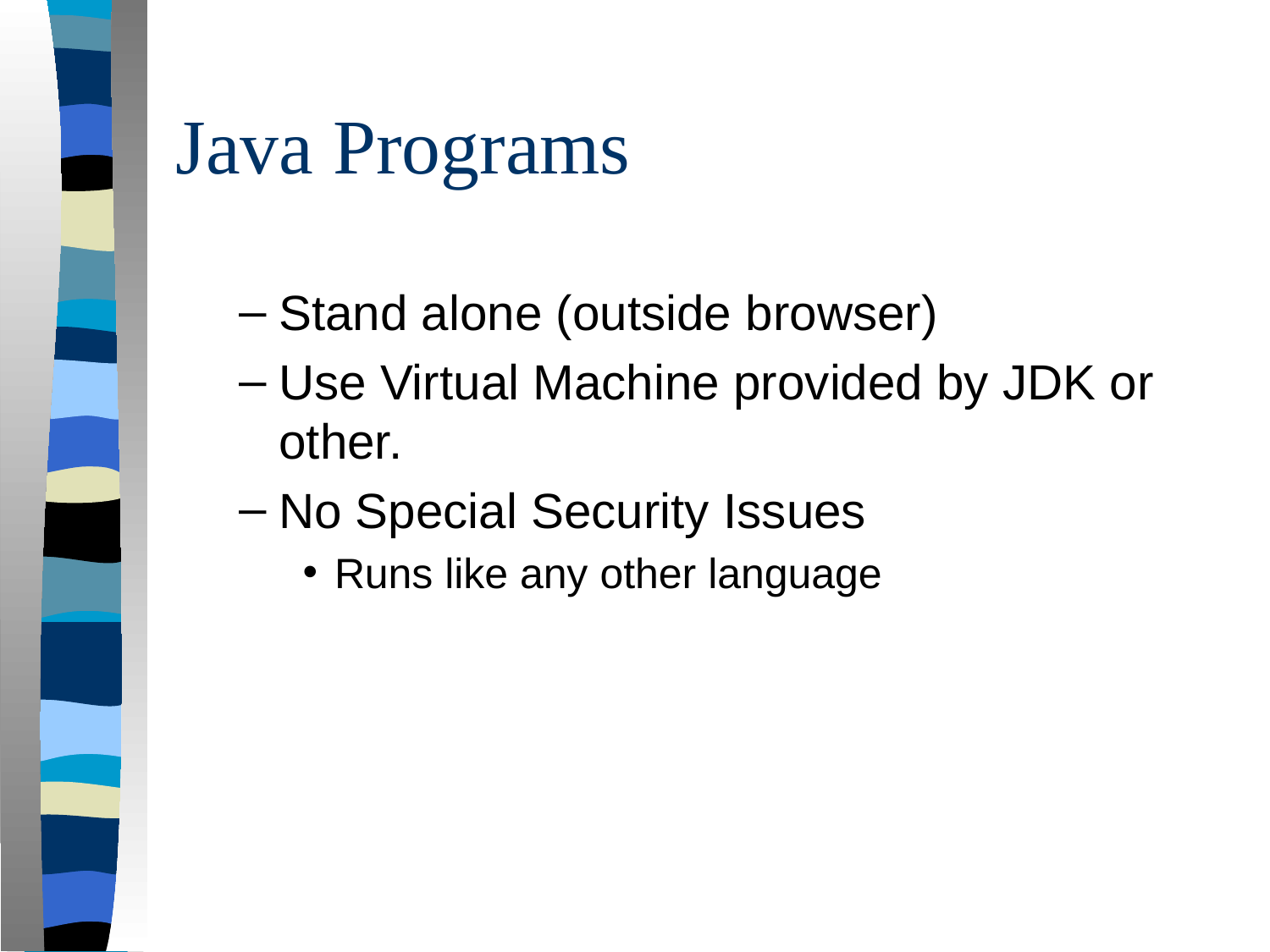

# Java Programs
Stand alone (outside browser)
Use Virtual Machine provided by JDK or other.
No Special Security Issues
Runs like any other language